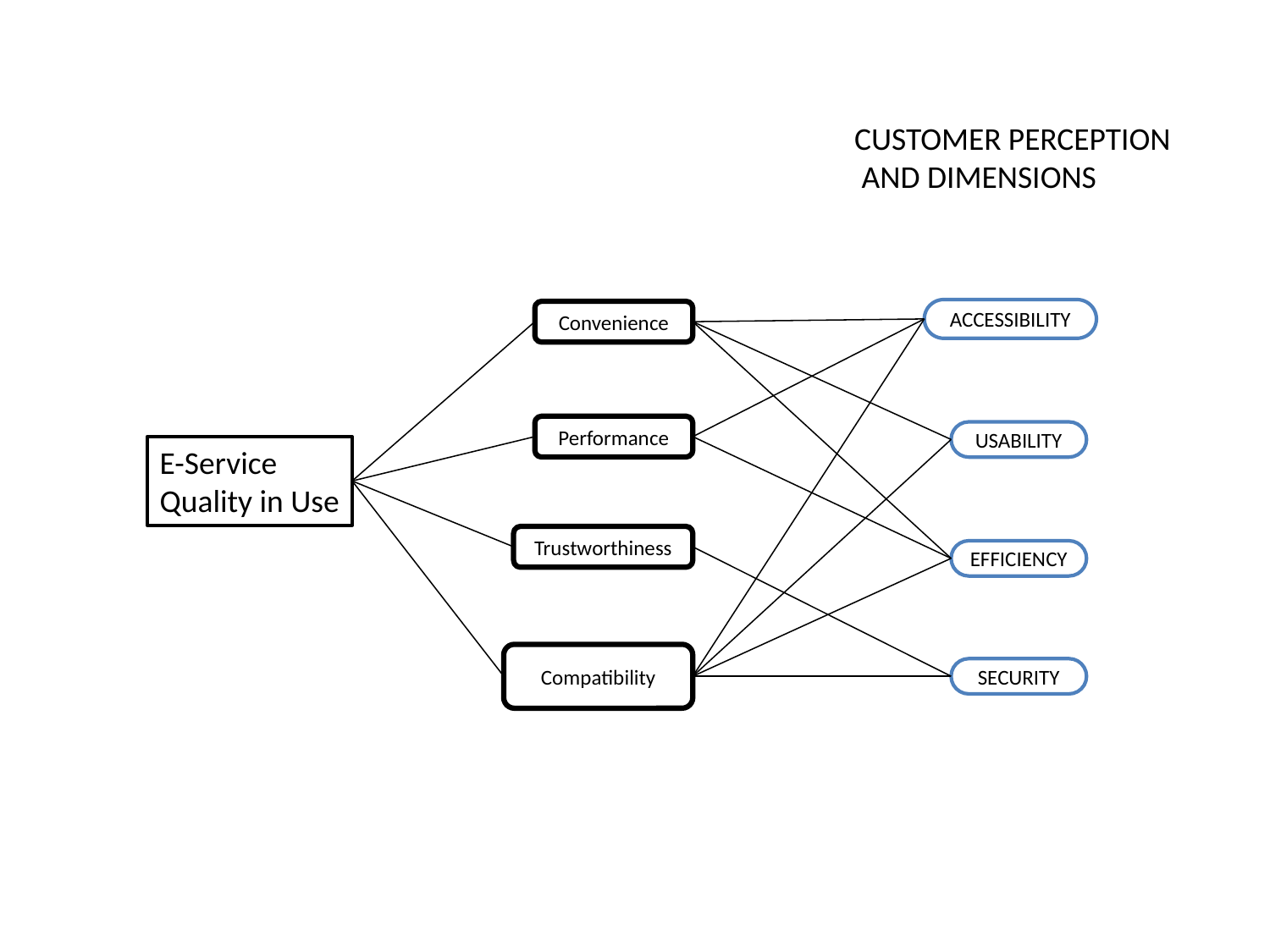

CUSTOMER PERCEPTION
 AND DIMENSIONS
ACCESSIBILITY
Convenience
Performance
USABILITY
E-Service
Quality in Use
Trustworthiness
EFFICIENCY
Compatibility
SECURITY